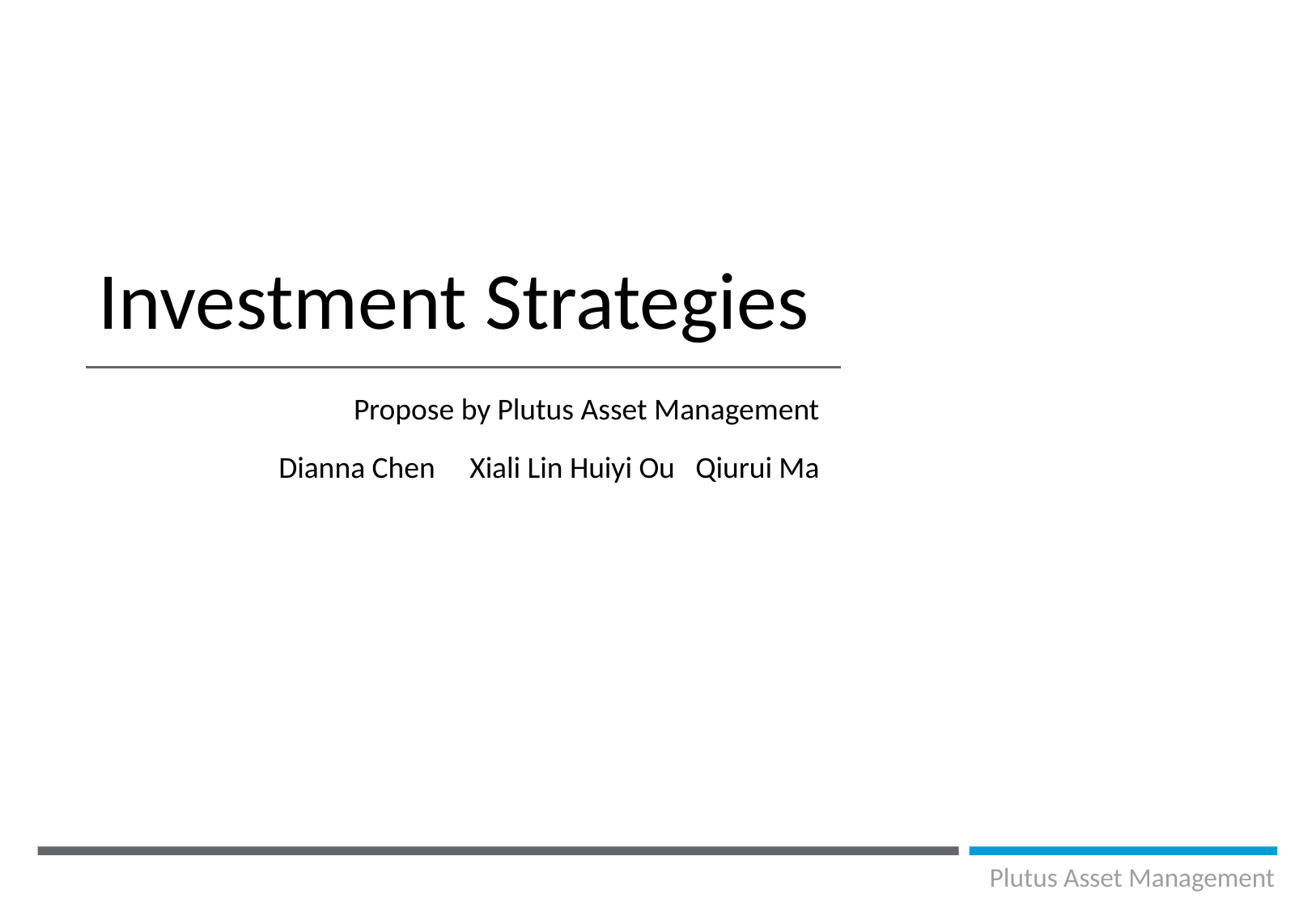

# Investment Strategies
Propose by Plutus Asset Management
Dianna Chen     Xiali Lin Huiyi Ou   Qiurui Ma
Plutus Asset Management